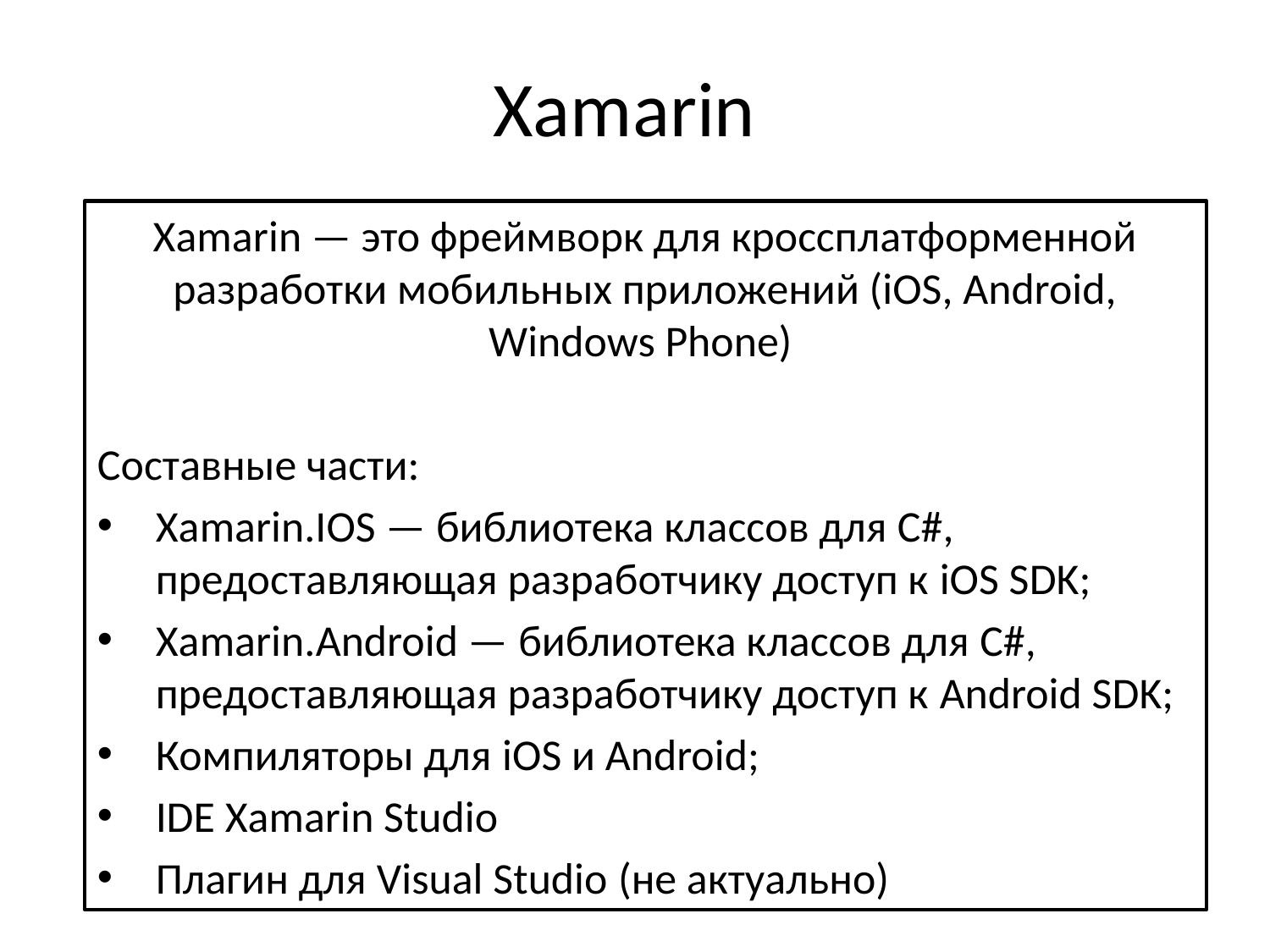

# Xamarin
Xamarin — это фреймворк для кроссплатформенной разработки мобильных приложений (iOS, Android, Windows Phone)

Составные части:
Xamarin.IOS — библиотека классов для C#, предоставляющая разработчику доступ к iOS SDK;
Xamarin.Android — библиотека классов для C#, предоставляющая разработчику доступ к Android SDK;
Компиляторы для iOS и Android;
IDE Xamarin Studio
Плагин для Visual Studio (не актуально)